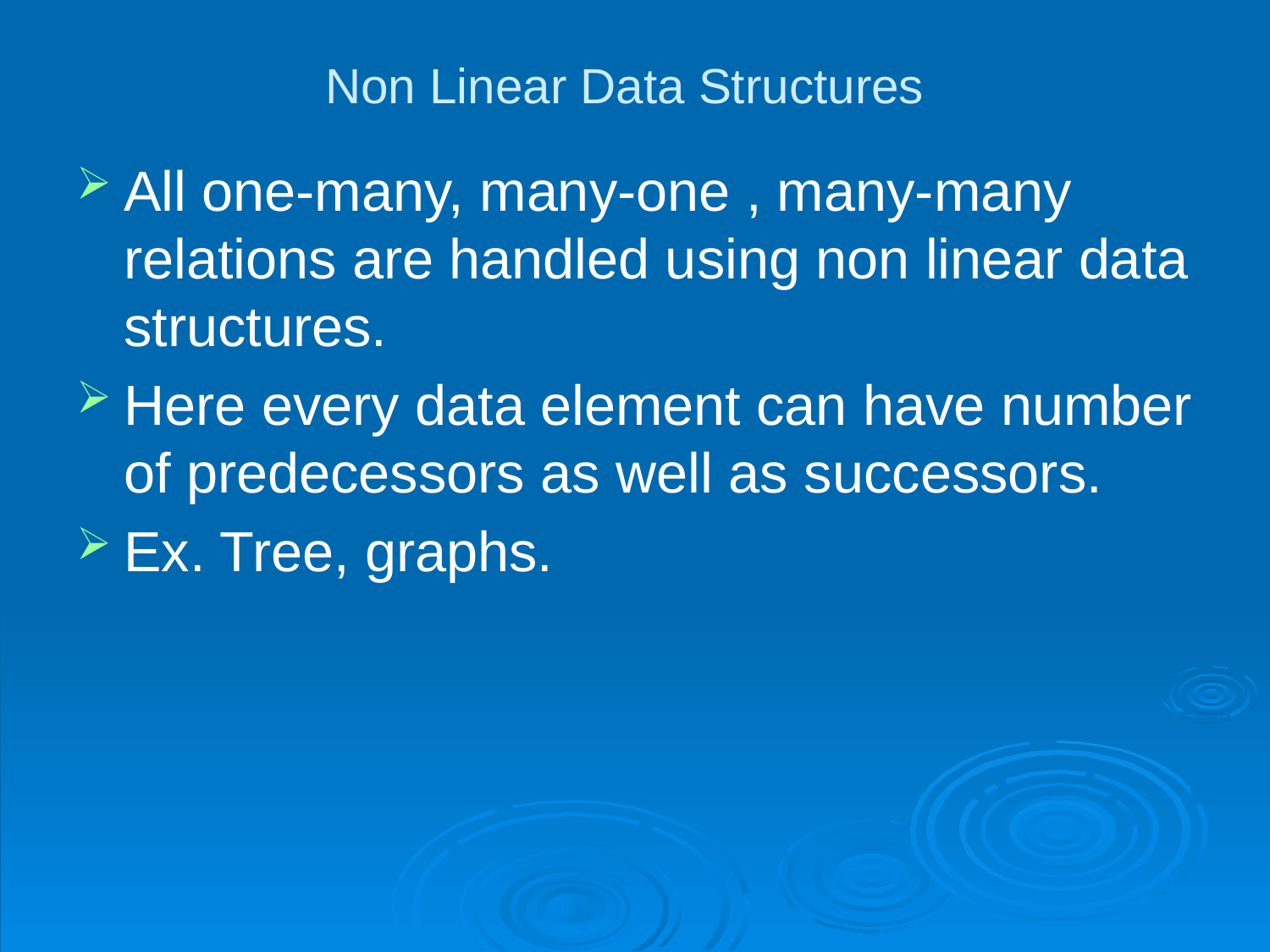

# Non Linear Data Structures
All one-many, many-one , many-many relations are handled using non linear data structures.
Here every data element can have number of predecessors as well as successors.
Ex. Tree, graphs.